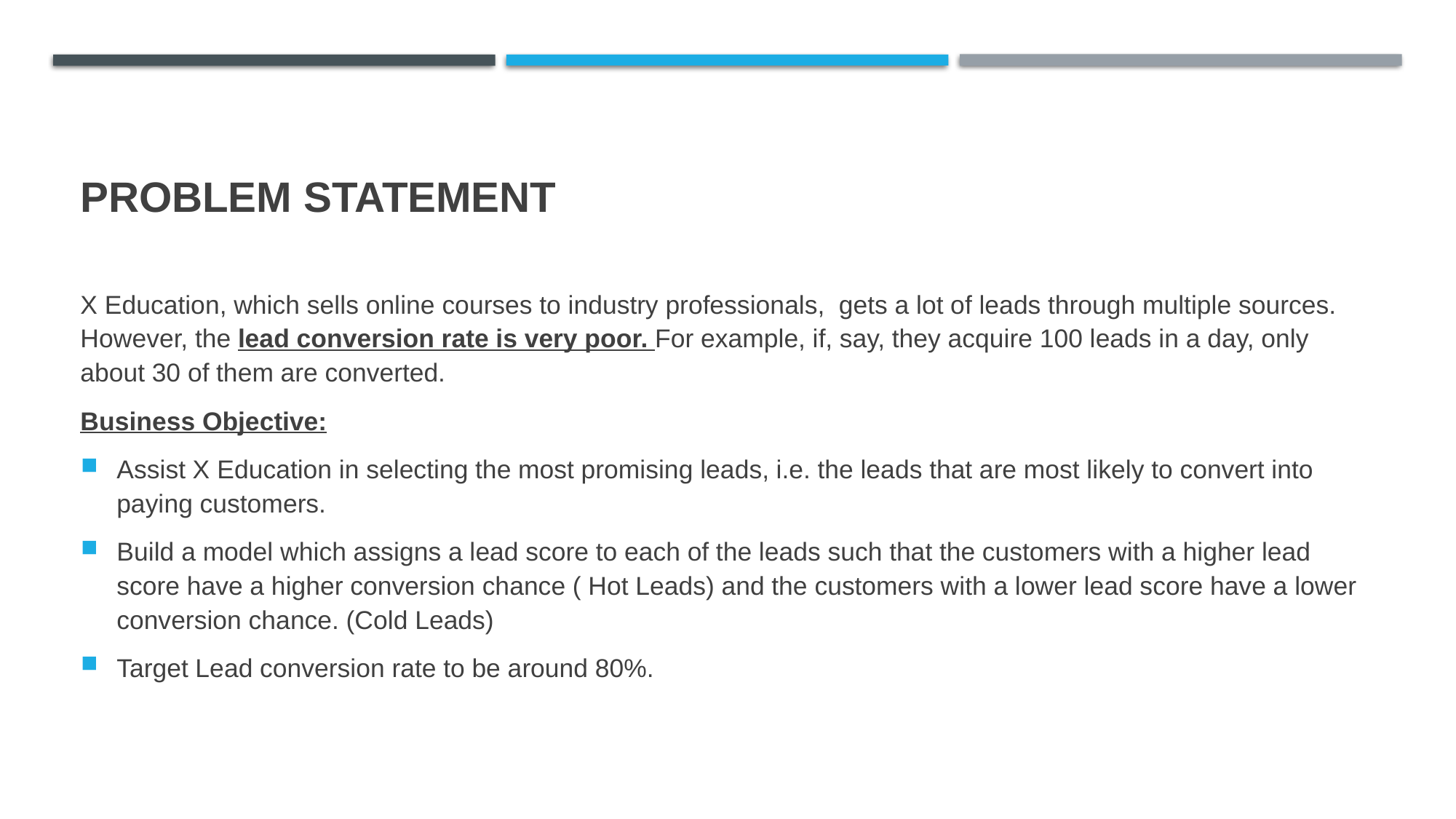

# Problem Statement
X Education, which sells online courses to industry professionals,  gets a lot of leads through multiple sources. However, the lead conversion rate is very poor. For example, if, say, they acquire 100 leads in a day, only about 30 of them are converted.
Business Objective:
Assist X Education in selecting the most promising leads, i.e. the leads that are most likely to convert into paying customers.
Build a model which assigns a lead score to each of the leads such that the customers with a higher lead score have a higher conversion chance ( Hot Leads) and the customers with a lower lead score have a lower conversion chance. (Cold Leads)
Target Lead conversion rate to be around 80%.